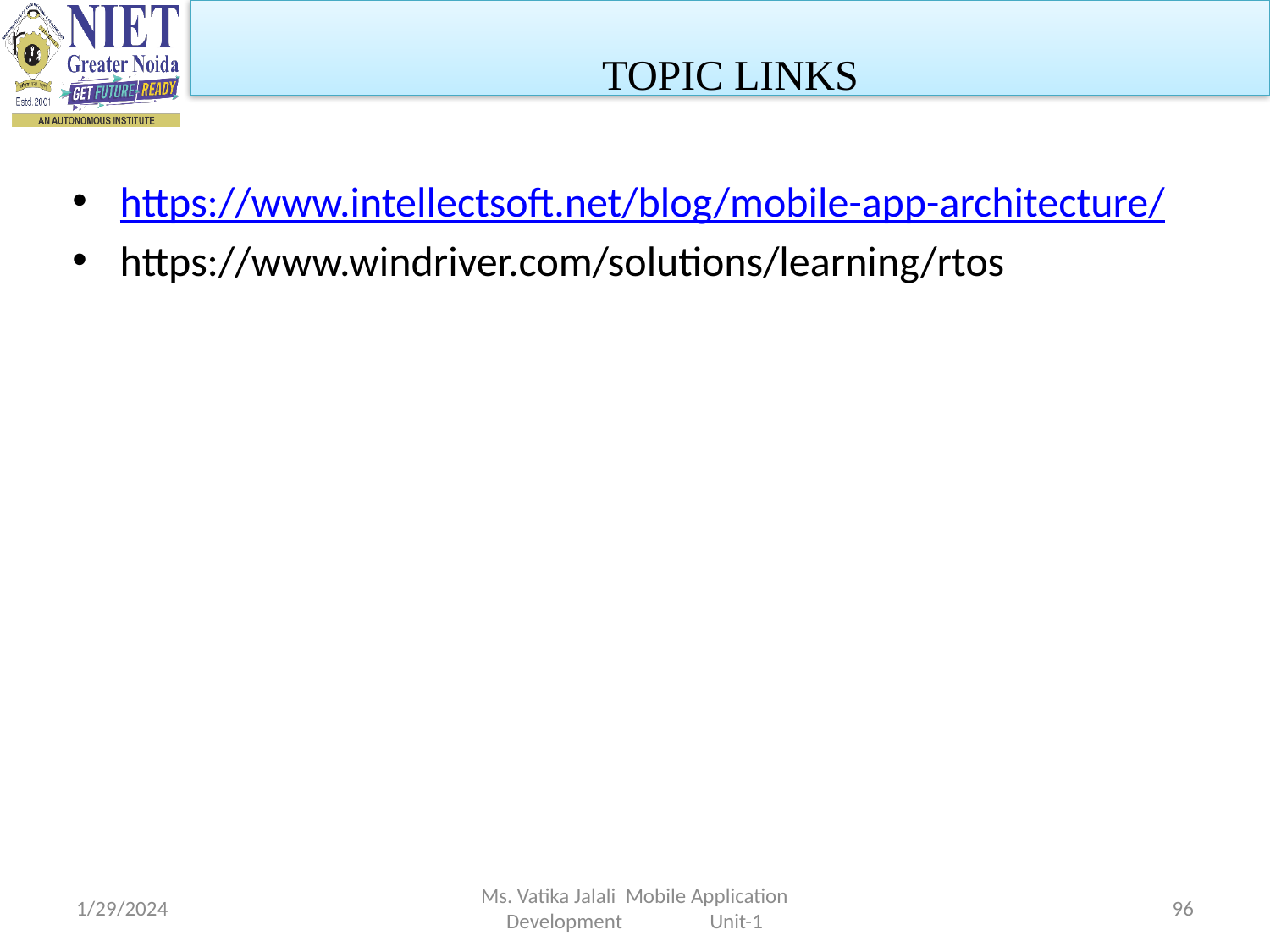

TOPIC LINKS
https://www.intellectsoft.net/blog/mobile-app-architecture/
https://www.windriver.com/solutions/learning/rtos

1/29/2024
Ms. Vatika Jalali  Mobile Application Development                  Unit-1
96